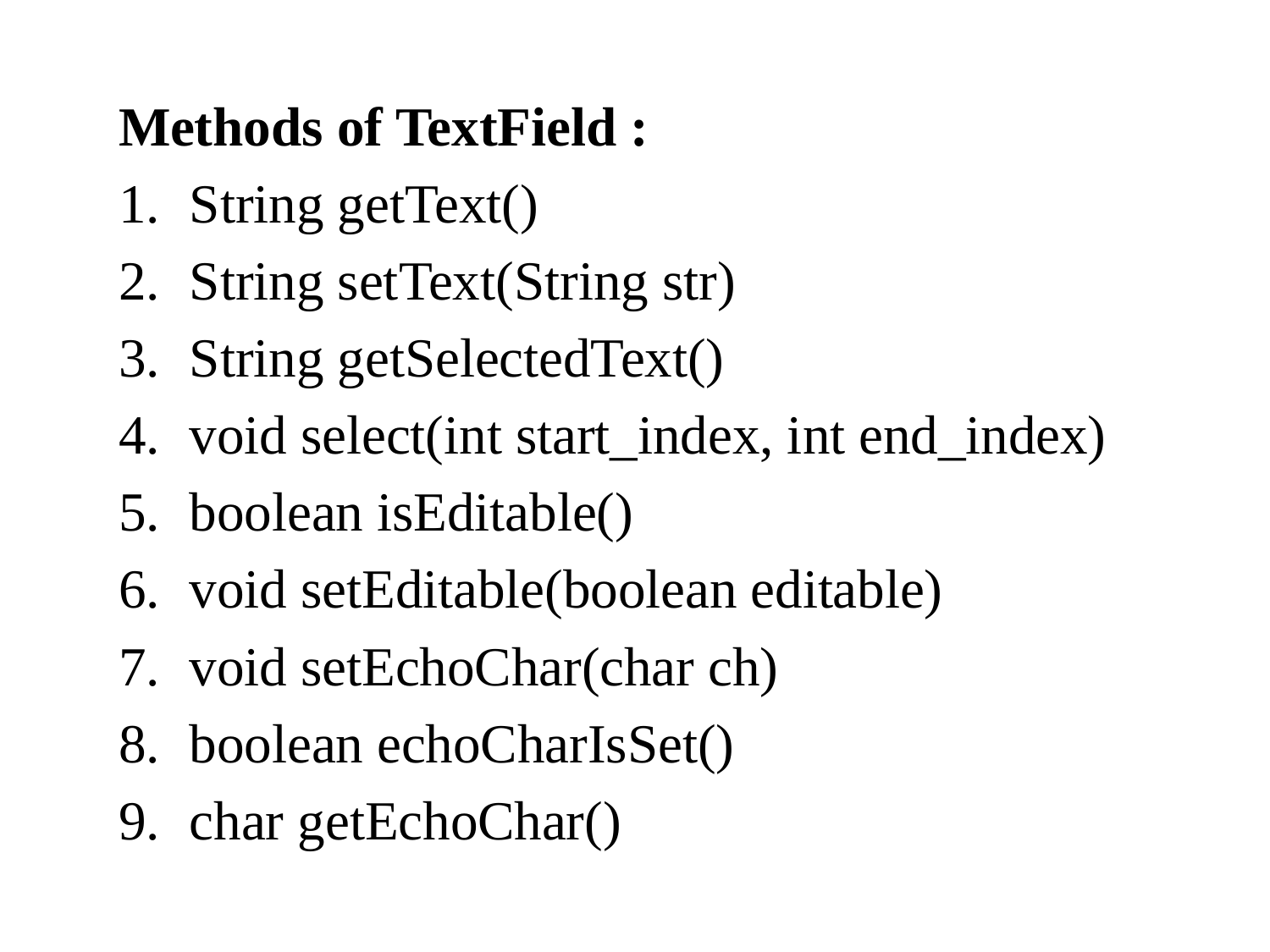

Methods of TextField :
String getText()
String setText(String str)
String getSelectedText()
void select(int start_index, int end_index)
boolean isEditable()
void setEditable(boolean editable)
void setEchoChar(char ch)
boolean echoCharIsSet()
char getEchoChar()